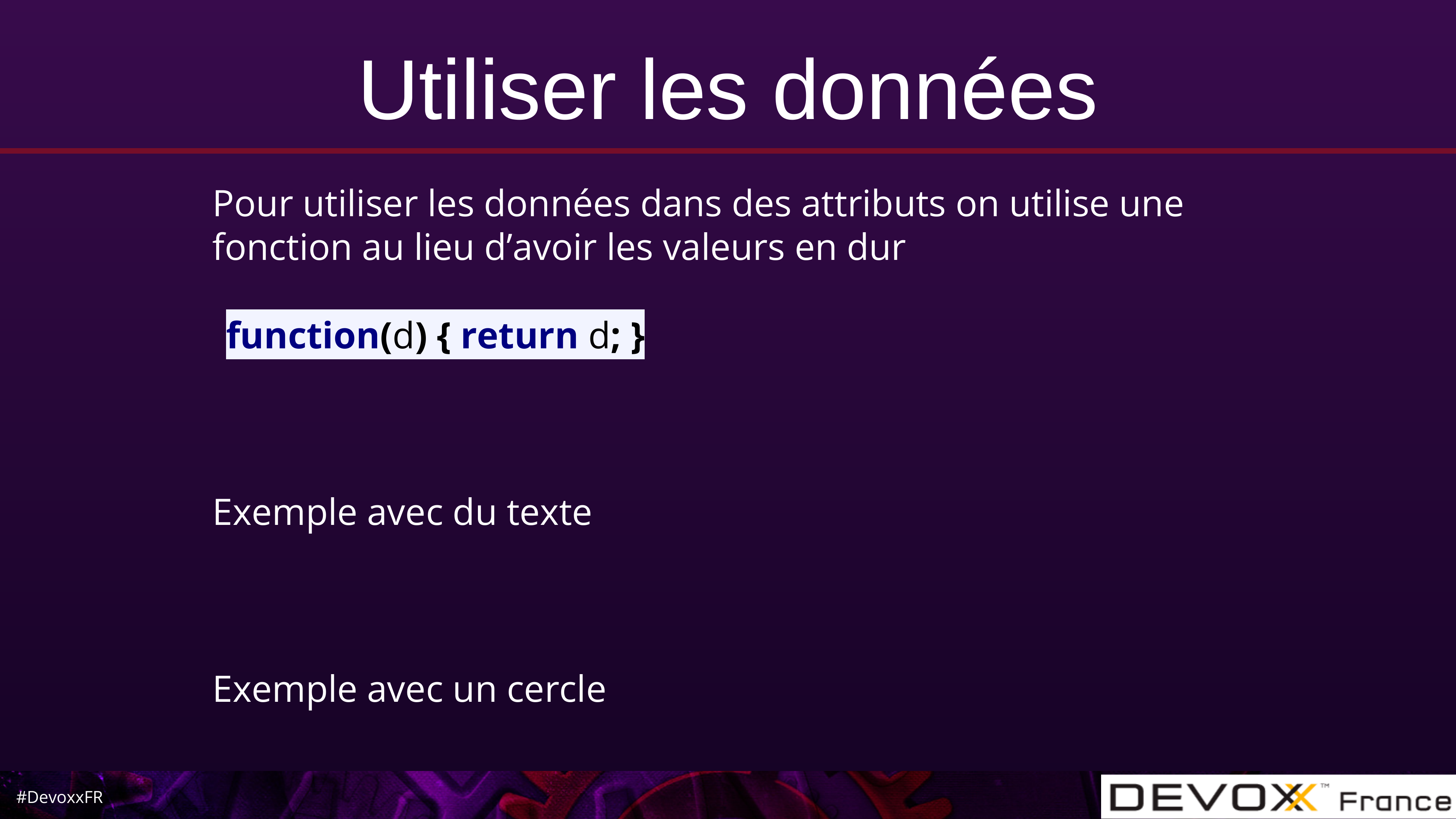

# Utiliser les données
Pour utiliser les données dans des attributs on utilise une fonction au lieu d’avoir les valeurs en dur
function(d) { return d; }

Exemple avec du texte

Exemple avec un cercle